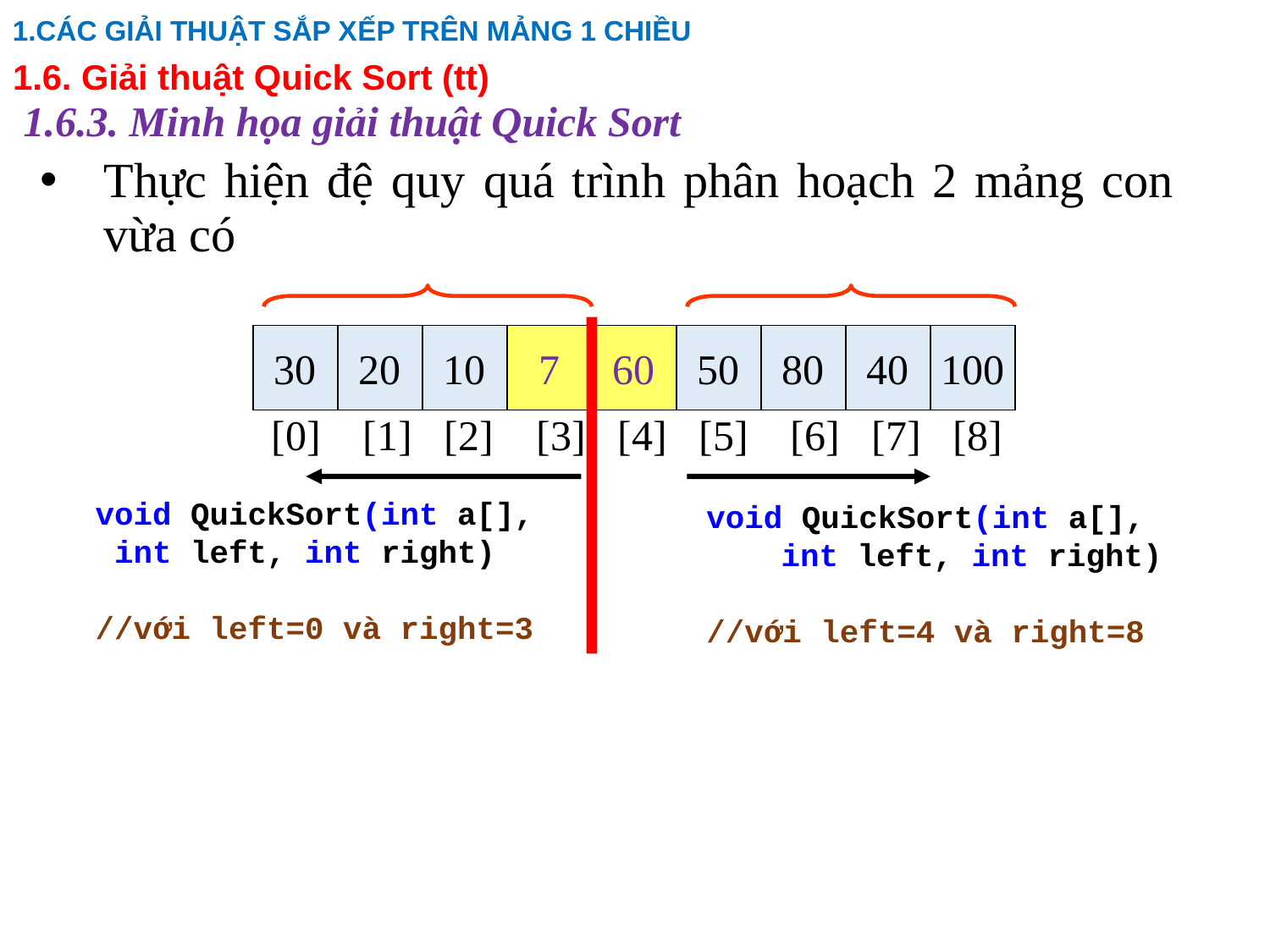

1.CÁC GIẢI THUẬT SẮP XẾP TRÊN MẢNG 1 CHIỀU
1.6. Giải thuật Quick Sort (tt)
1.6.3. Minh họa giải thuật Quick Sort

Thực hiện đệ quy quá trình phân hoạch 2 mảng con vừa có

30
20
10
7
60
50
80
40
100
[0]    [1]   [2]    [3]   [4]   [5]    [6]   [7]   [8]

void QuickSort(int a[],
 int left, int right)

//với left=0 và right=3
void QuickSort(int a[],
 int left, int right)

//với left=4 và right=8